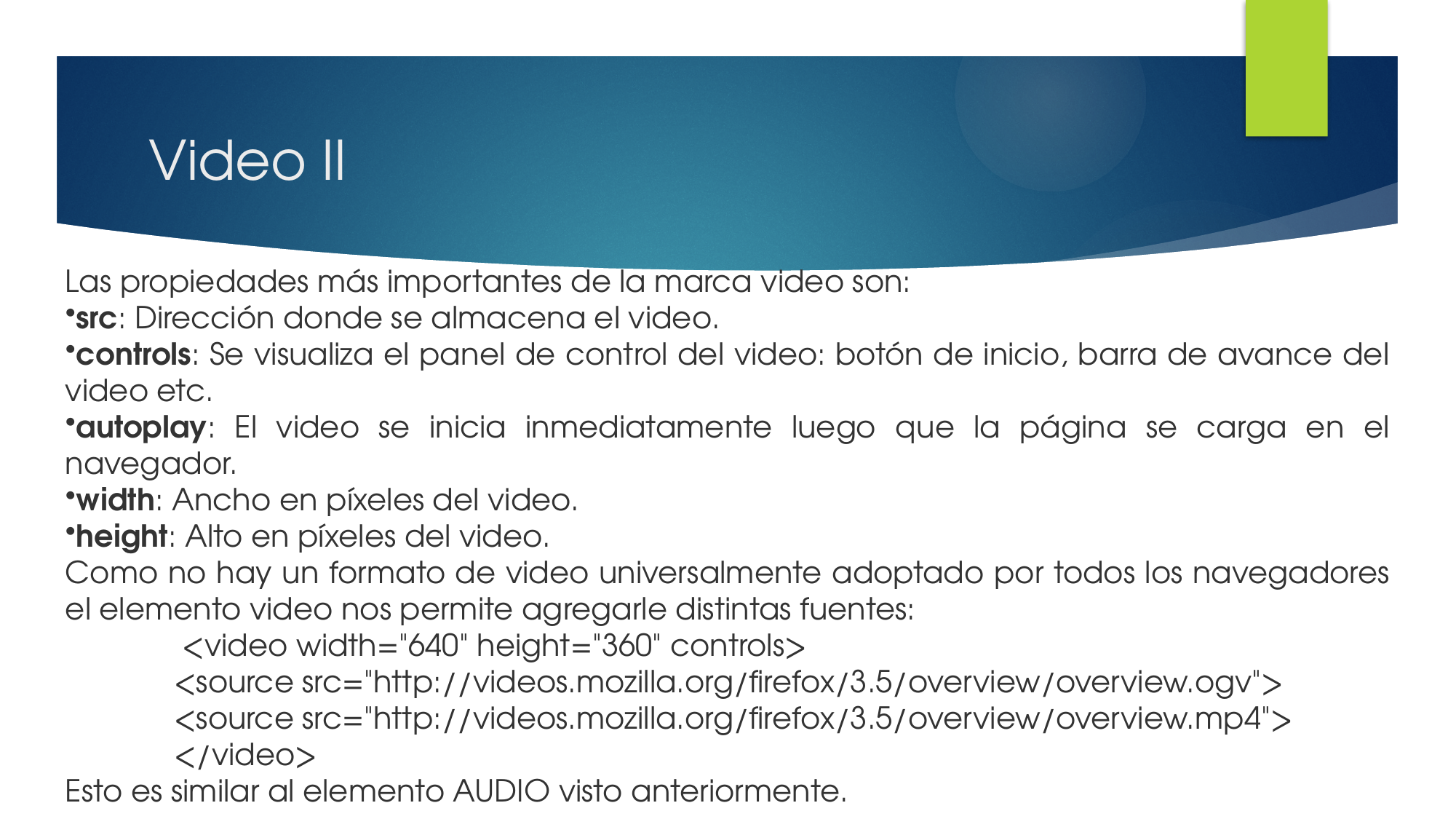

# Video II
Las propiedades más importantes de la marca video son:
src: Dirección donde se almacena el video.
controls: Se visualiza el panel de control del video: botón de inicio, barra de avance del video etc.
autoplay: El video se inicia inmediatamente luego que la página se carga en el navegador.
width: Ancho en píxeles del video.
height: Alto en píxeles del video.
Como no hay un formato de video universalmente adoptado por todos los navegadores el elemento video nos permite agregarle distintas fuentes:
              <video width="640" height="360" controls>
             <source src="http://videos.mozilla.org/firefox/3.5/overview/overview.ogv">
             <source src="http://videos.mozilla.org/firefox/3.5/overview/overview.mp4">
             </video>
Esto es similar al elemento AUDIO visto anteriormente.